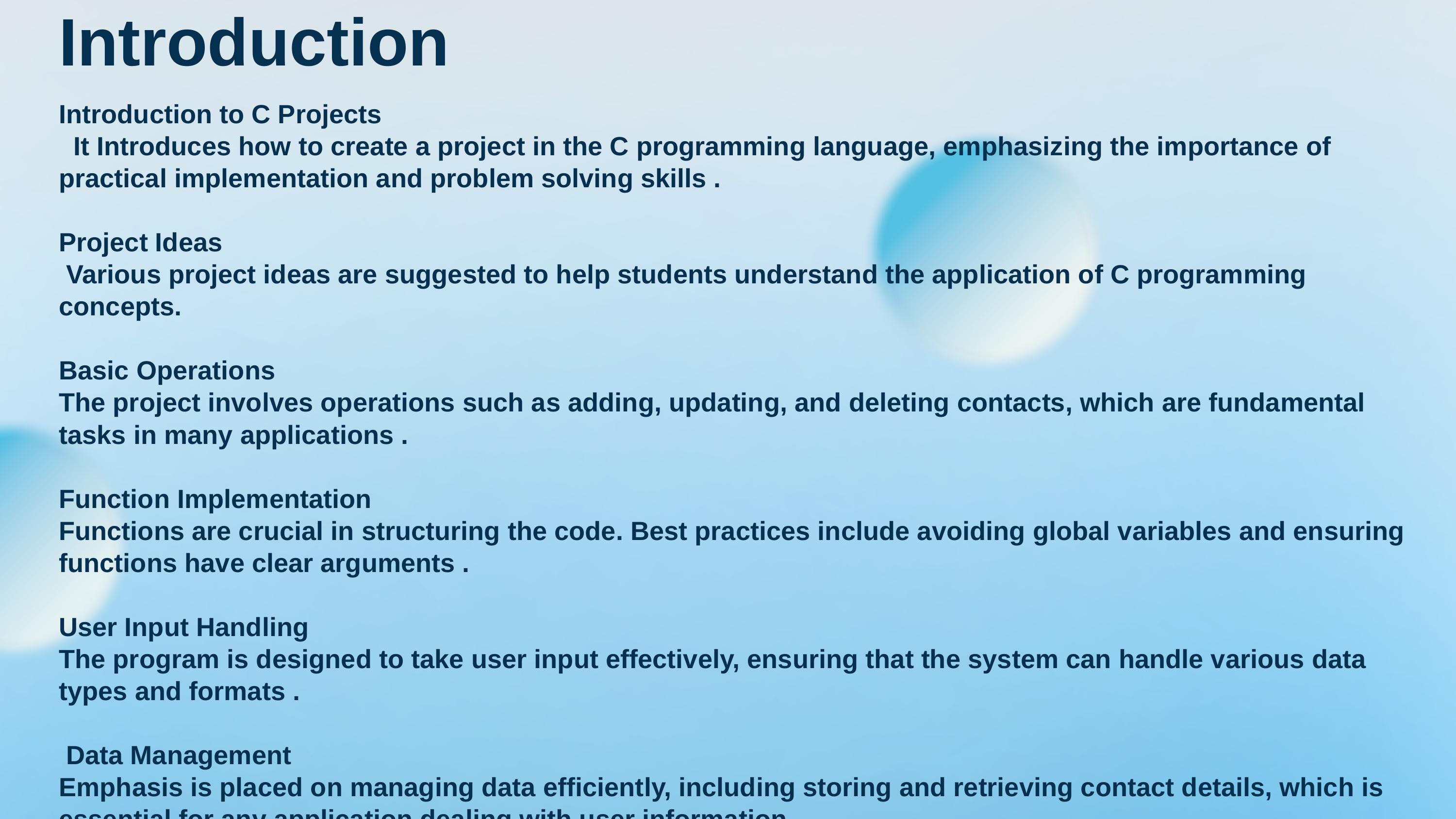

Introduction

Introduction to C Projects
  It Introduces how to create a project in the C programming language, emphasizing the importance of practical implementation and problem solving skills .

Project Ideas
 Various project ideas are suggested to help students understand the application of C programming concepts.

Basic Operations
The project involves operations such as adding, updating, and deleting contacts, which are fundamental tasks in many applications .

Function Implementation
Functions are crucial in structuring the code. Best practices include avoiding global variables and ensuring functions have clear arguments .

User Input Handling
The program is designed to take user input effectively, ensuring that the system can handle various data types and formats .

 Data Management
Emphasis is placed on managing data efficiently, including storing and retrieving contact details, which is essential for any application dealing with user information .